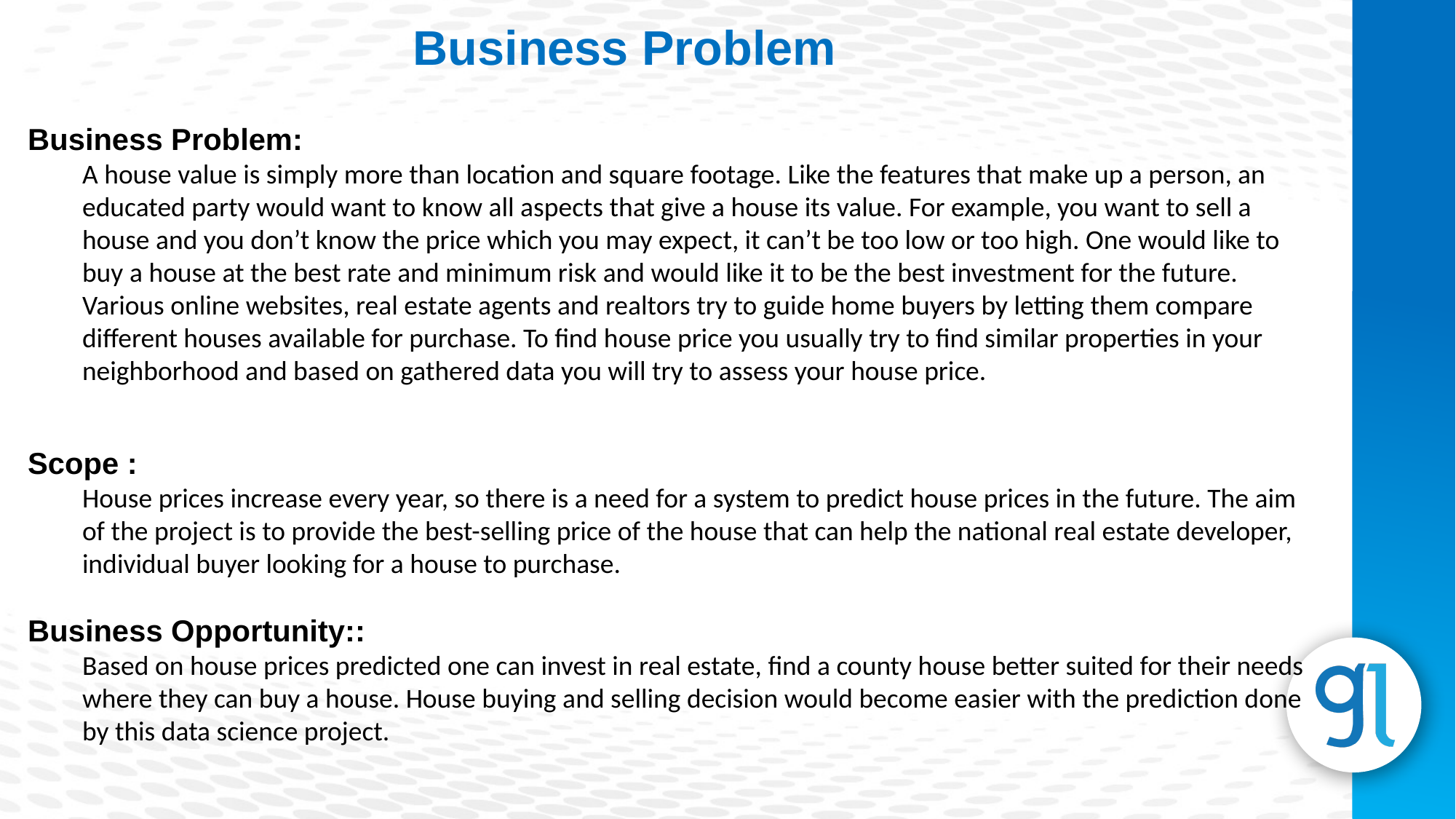

Business Problem
Business Problem:
A house value is simply more than location and square footage. Like the features that make up a person, an educated party would want to know all aspects that give a house its value. For example, you want to sell a house and you don’t know the price which you may expect, it can’t be too low or too high. One would like to buy a house at the best rate and minimum risk and would like it to be the best investment for the future. Various online websites, real estate agents and realtors try to guide home buyers by letting them compare different houses available for purchase. To find house price you usually try to find similar properties in your neighborhood and based on gathered data you will try to assess your house price.

Scope :
House prices increase every year, so there is a need for a system to predict house prices in the future. The aim of the project is to provide the best-selling price of the house that can help the national real estate developer, individual buyer looking for a house to purchase.

Business Opportunity::
Based on house prices predicted one can invest in real estate, find a county house better suited for their needs where they can buy a house. House buying and selling decision would become easier with the prediction done by this data science project.